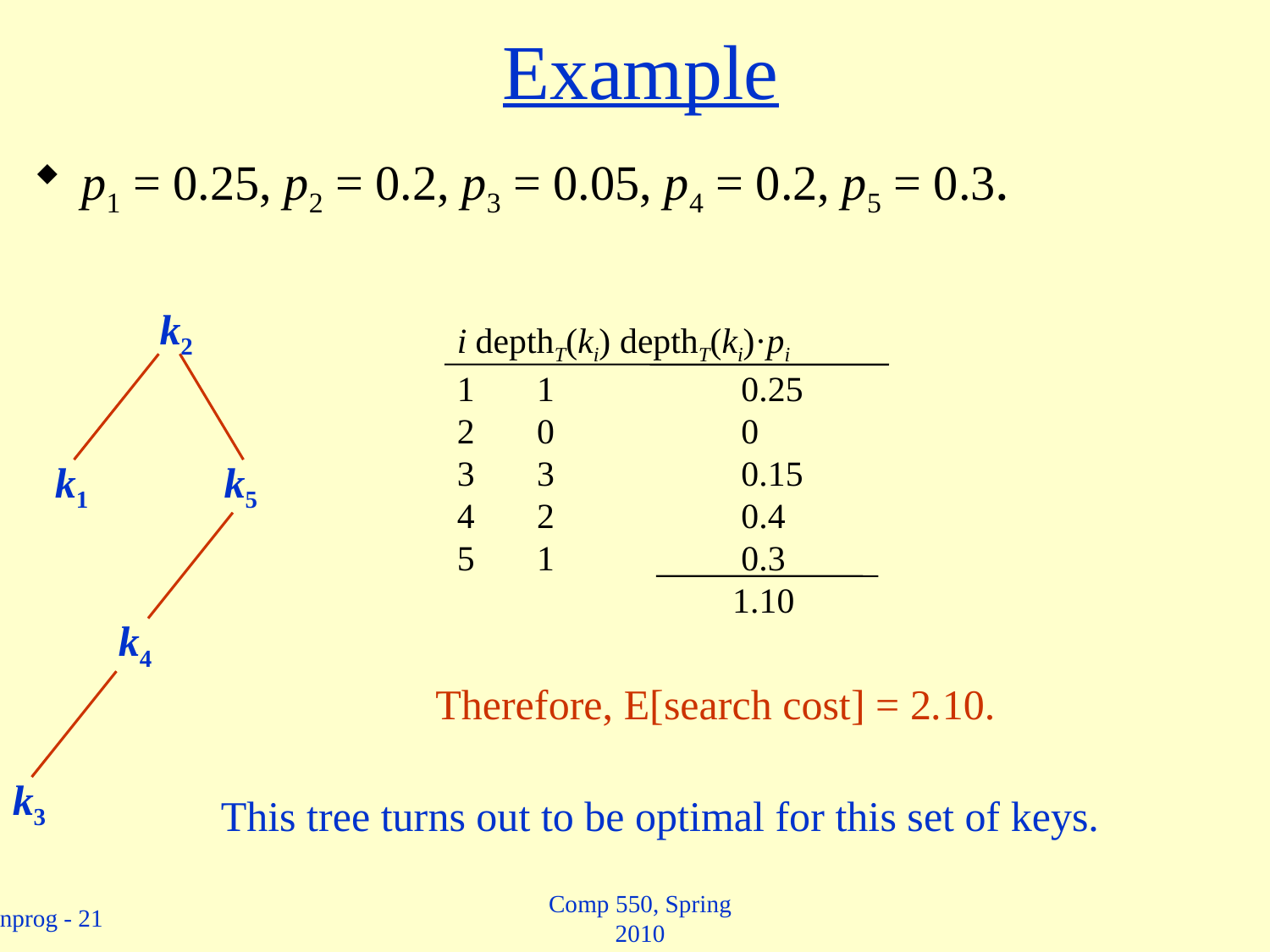

# Example
p1 = 0.25, p2 = 0.2, p3 = 0.05, p4 = 0.2, p5 = 0.3.

k2

k1
k5

k4

k3
i depthT(ki) depthT(ki)·pi
1       1                     0.25
2       0                     0
3       3                     0.15
4       2                     0.4
5       1                     0.3
                               1.10

Therefore, E[search cost] = 2.10.
This tree turns out to be optimal for this set of keys.
Comp 550, Spring 2010